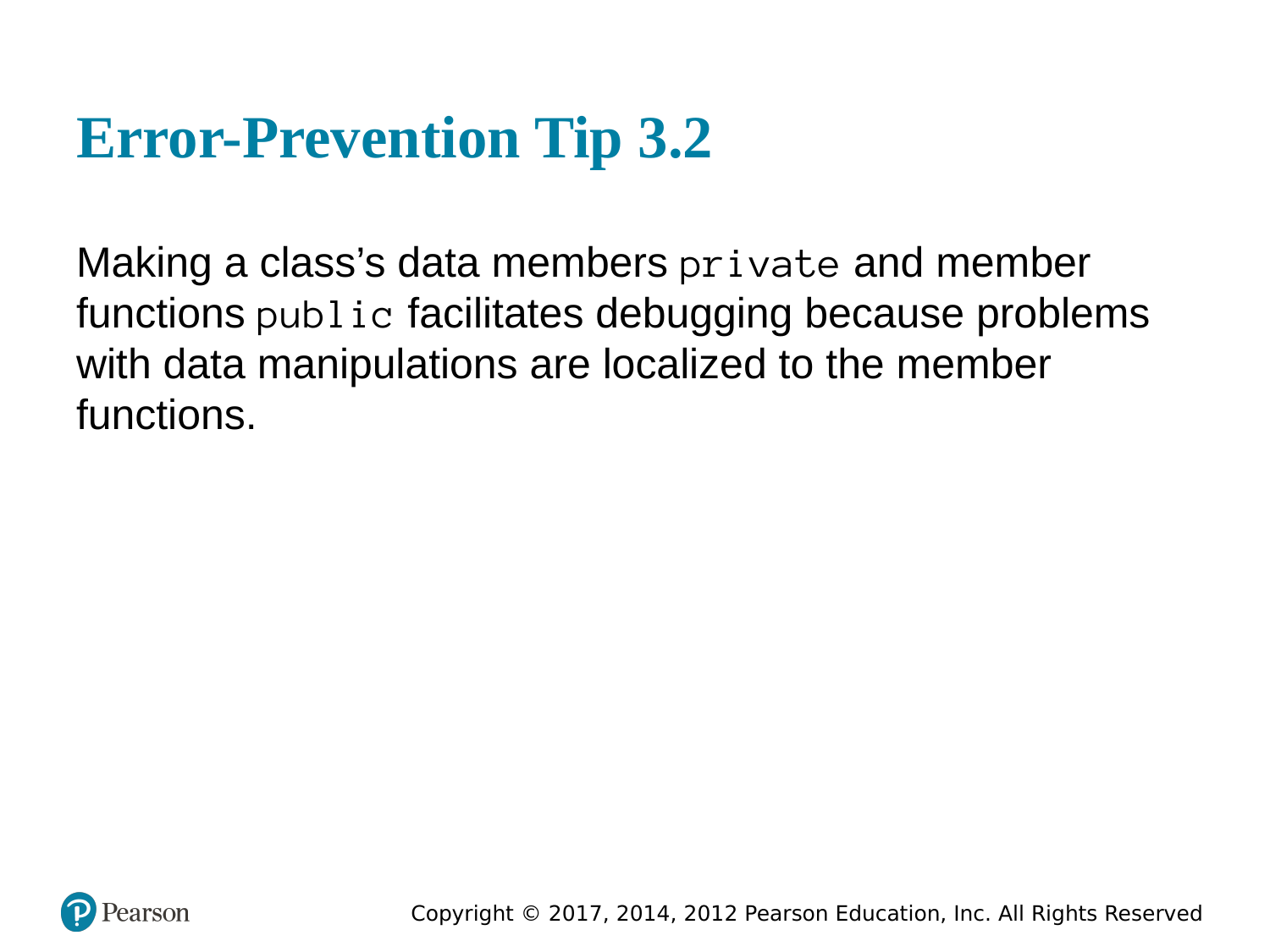

# Error-Prevention Tip 3.2
Making a class’s data members private and member functions public facilitates debugging because problems with data manipulations are localized to the member functions.